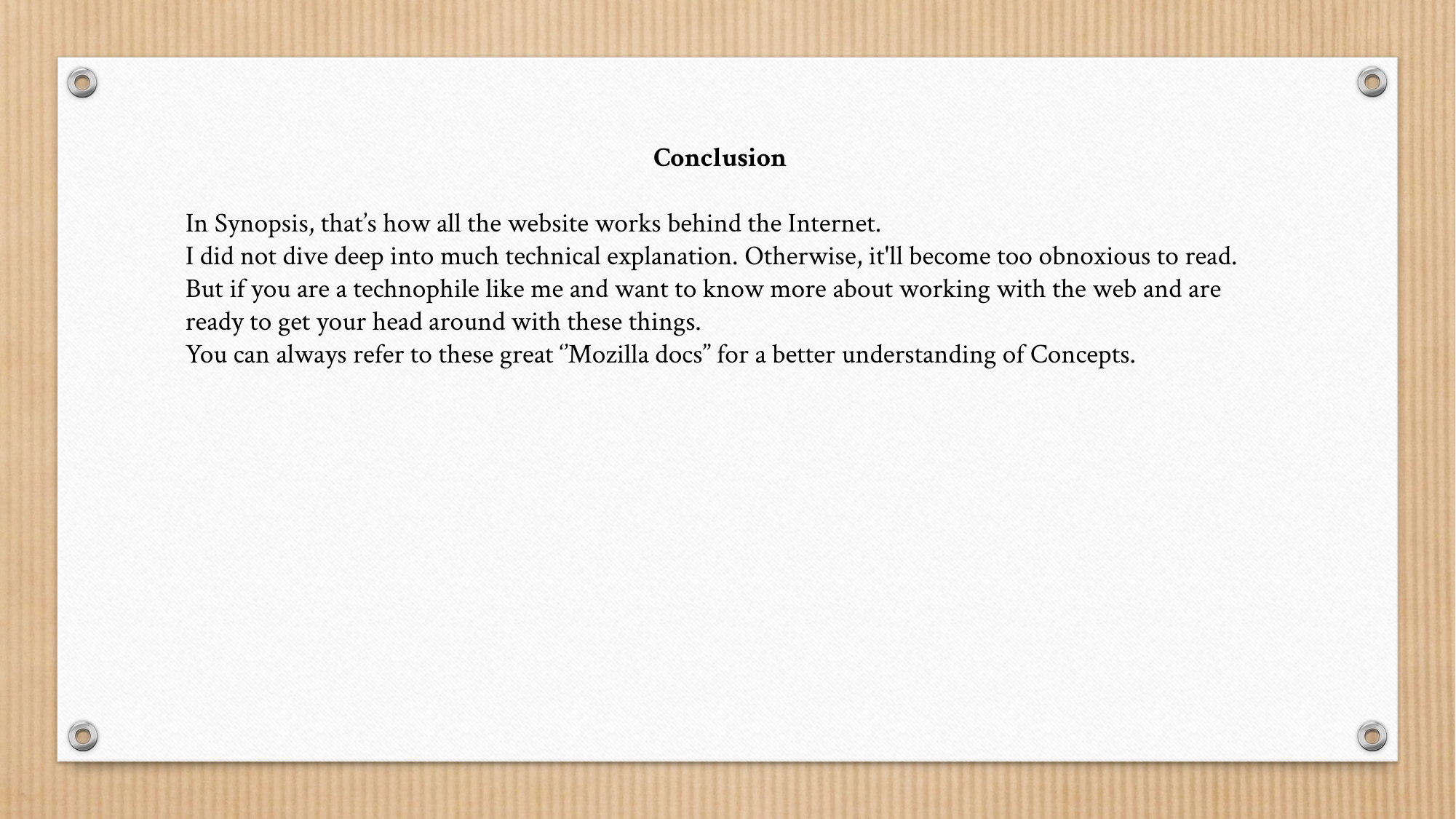

Conclusion

In Synopsis, that’s how all the website works behind the Internet.
I did not dive deep into much technical explanation. Otherwise, it'll become too obnoxious to read.
But if you are a technophile like me and want to know more about working with the web and are ready to get your head around with these things.
You can always refer to these great ‘’Mozilla docs’’ for a better understanding of Concepts.